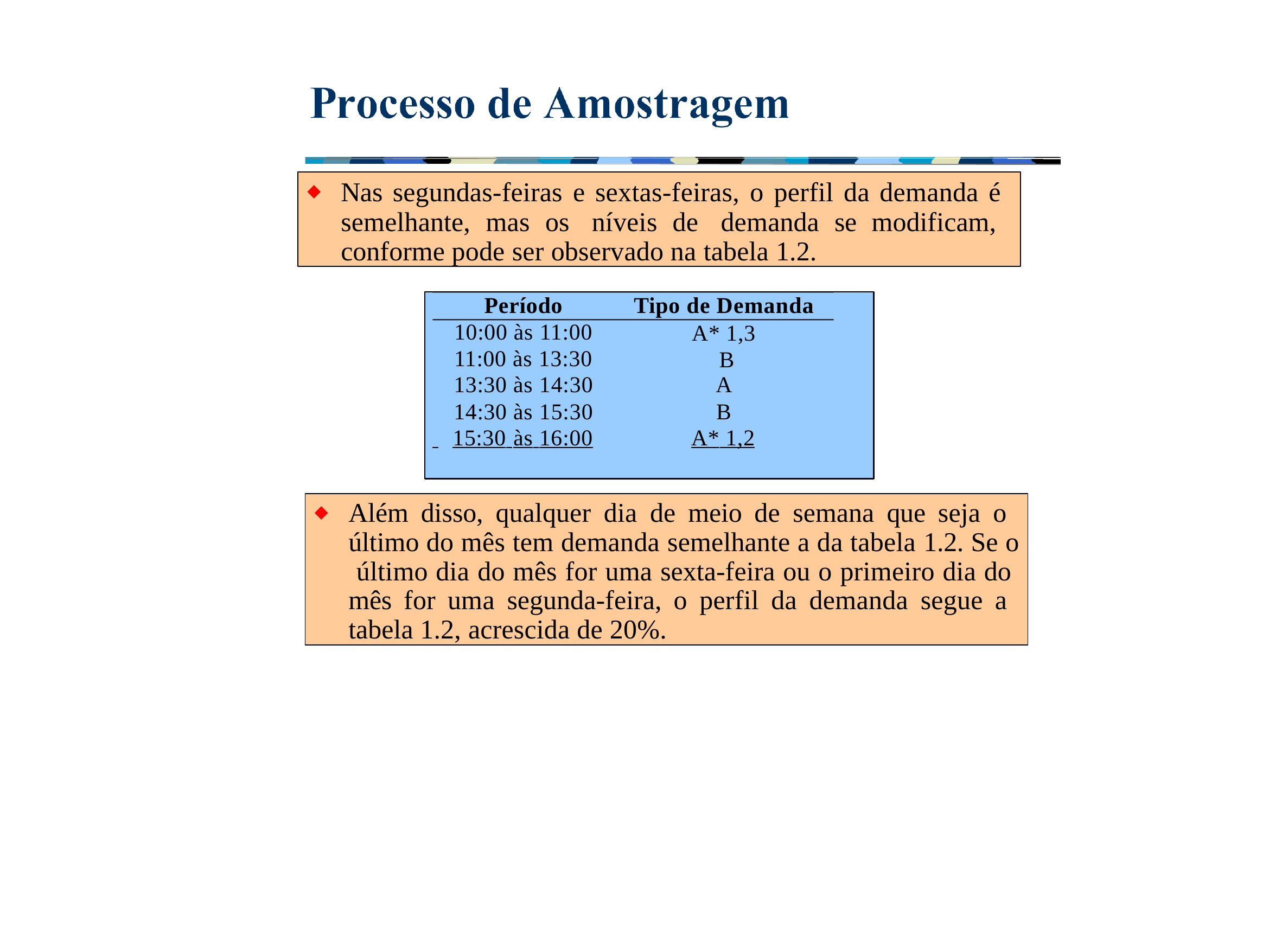

Nas segundas-feiras e sextas-feiras, o perfil da demanda é  semelhante, mas os níveis de demanda se modificam,  conforme pode ser observado na tabela 1.2.
Tipo de Demanda
A* 1,3  B
A
B
Período
10:00 às 11:00
11:00 às 13:30
13:30 às 14:30
14:30 às 15:30

 	15:30 às 16:00	A* 1,2
Além disso, qualquer dia de meio de semana que seja o  último do mês tem demanda semelhante a da tabela 1.2. Se o  último dia do mês for uma sexta-feira ou o primeiro dia do  mês for uma segunda-feira, o perfil da demanda segue a  tabela 1.2, acrescida de 20%.